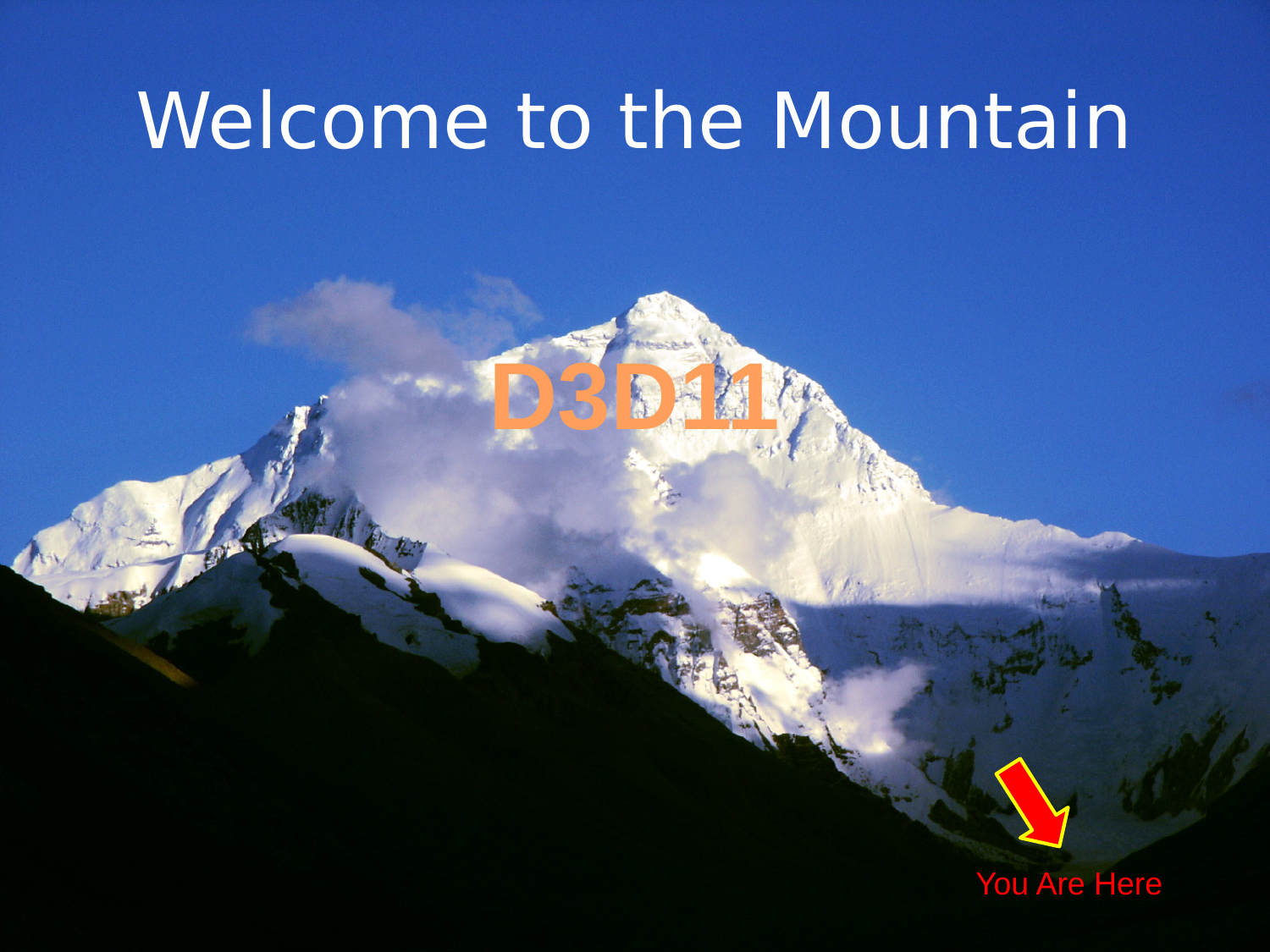

# Welcome to the Mountain
D3D11

You Are Here